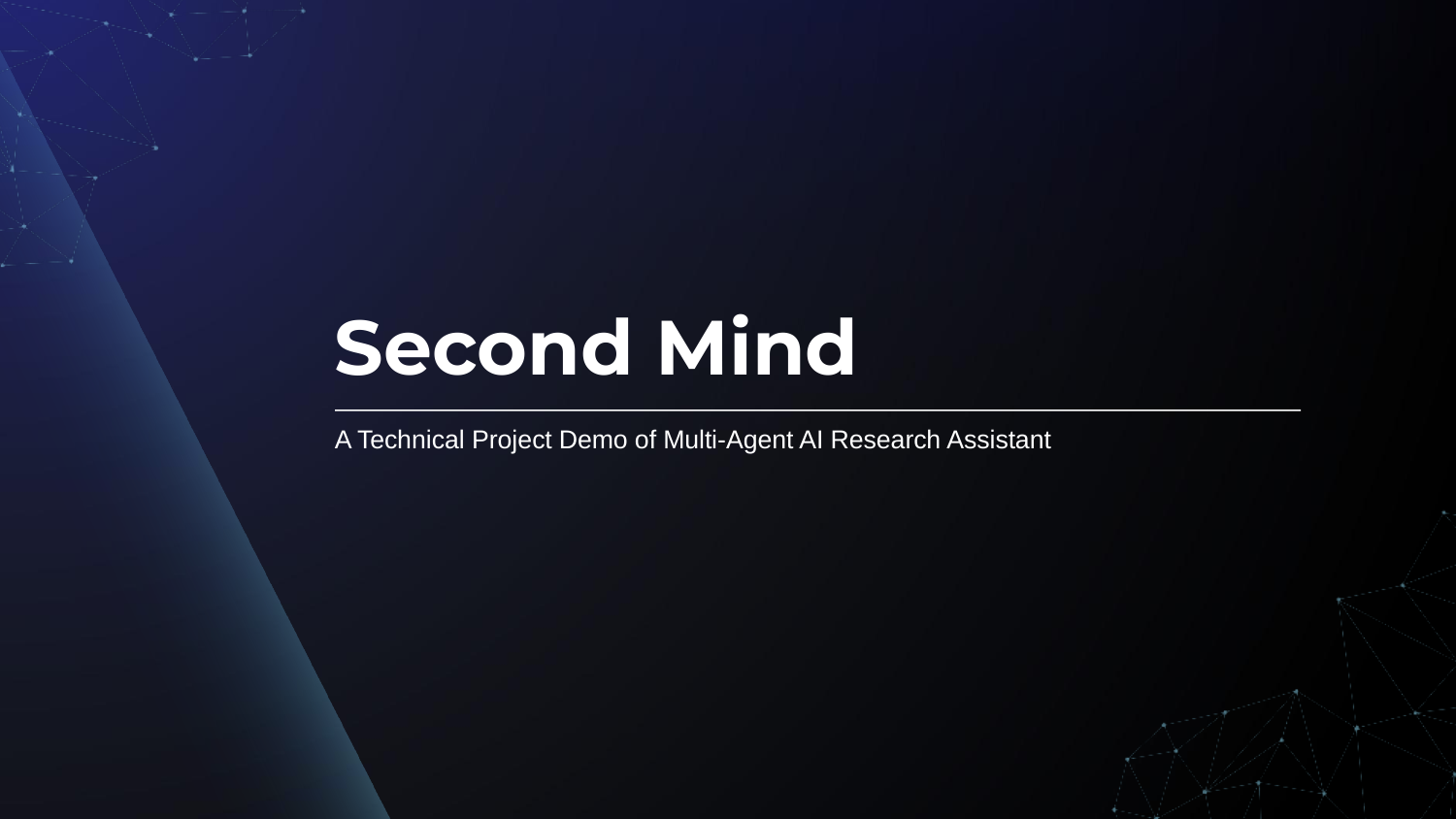

# Second Mind
A Technical Project Demo of Multi-Agent AI Research Assistant